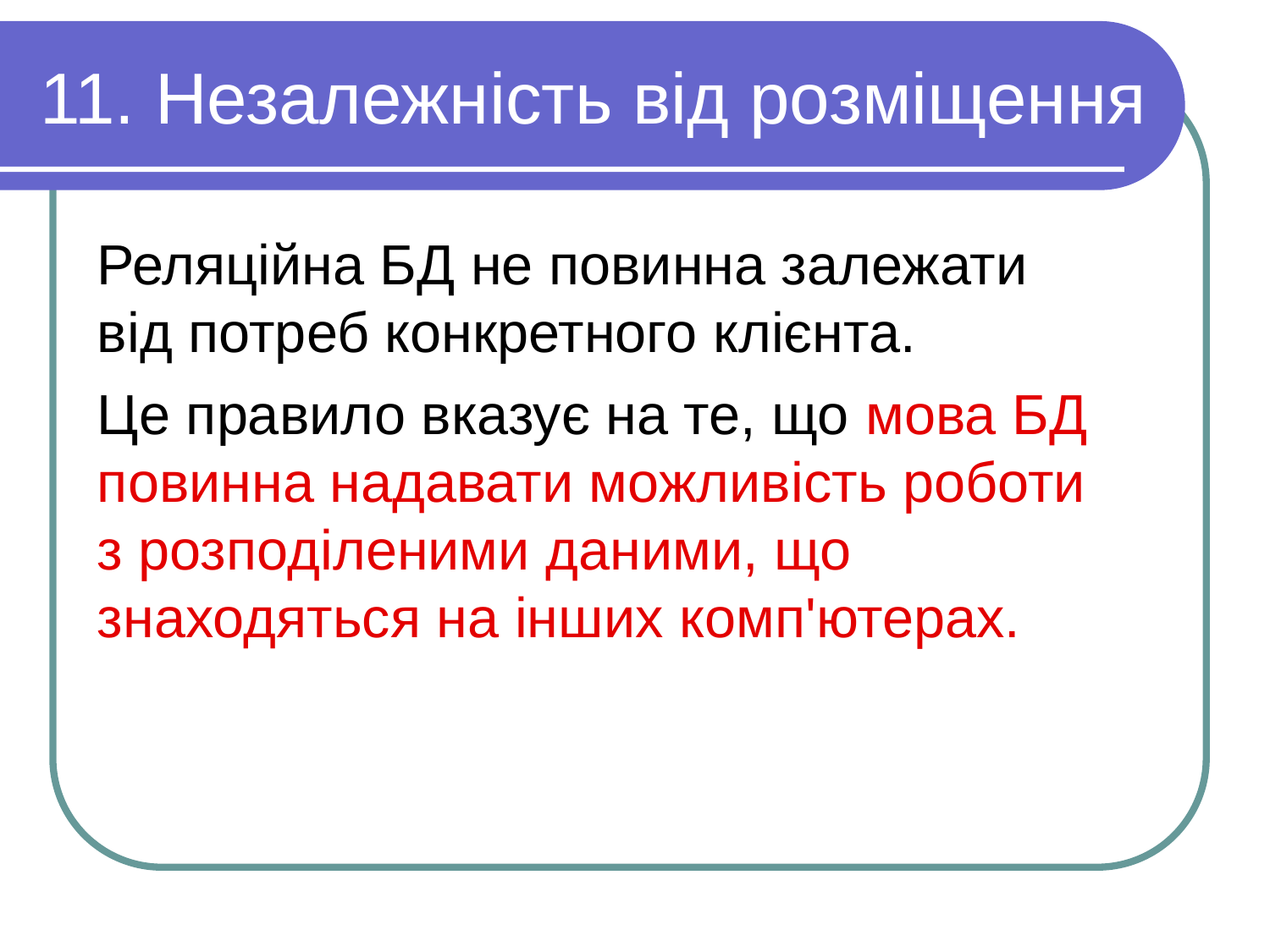

11. Незалежність від розміщення
Реляційна БД не повинна залежати     від потреб конкретного клієнта.
Це правило вказує на те, що мова БД повинна надавати можливість роботи    з розподіленими даними, що знаходяться на інших комп'ютерах.